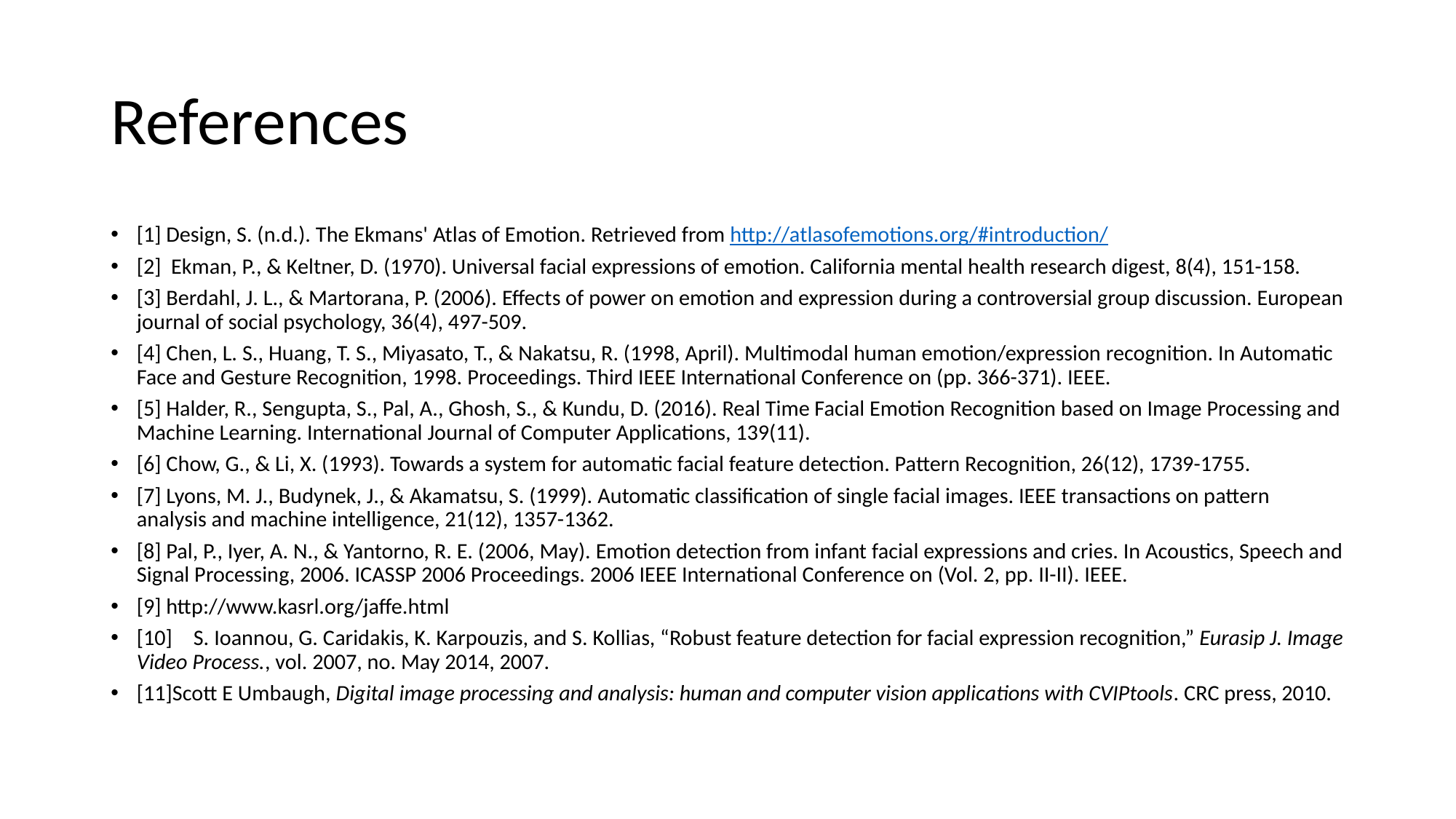

# References
[1] Design, S. (n.d.). The Ekmans' Atlas of Emotion. Retrieved from http://atlasofemotions.org/#introduction/
[2]  Ekman, P., & Keltner, D. (1970). Universal facial expressions of emotion. California mental health research digest, 8(4), 151-158.
[3] Berdahl, J. L., & Martorana, P. (2006). Effects of power on emotion and expression during a controversial group discussion. European journal of social psychology, 36(4), 497-509.
[4] Chen, L. S., Huang, T. S., Miyasato, T., & Nakatsu, R. (1998, April). Multimodal human emotion/expression recognition. In Automatic Face and Gesture Recognition, 1998. Proceedings. Third IEEE International Conference on (pp. 366-371). IEEE.
[5] Halder, R., Sengupta, S., Pal, A., Ghosh, S., & Kundu, D. (2016). Real Time Facial Emotion Recognition based on Image Processing and Machine Learning. International Journal of Computer Applications, 139(11).
[6] Chow, G., & Li, X. (1993). Towards a system for automatic facial feature detection. Pattern Recognition, 26(12), 1739-1755.
[7] Lyons, M. J., Budynek, J., & Akamatsu, S. (1999). Automatic classification of single facial images. IEEE transactions on pattern analysis and machine intelligence, 21(12), 1357-1362.
[8] Pal, P., Iyer, A. N., & Yantorno, R. E. (2006, May). Emotion detection from infant facial expressions and cries. In Acoustics, Speech and Signal Processing, 2006. ICASSP 2006 Proceedings. 2006 IEEE International Conference on (Vol. 2, pp. II-II). IEEE.
[9] http://www.kasrl.org/jaffe.html
[10]	S. Ioannou, G. Caridakis, K. Karpouzis, and S. Kollias, “Robust feature detection for facial expression recognition,” Eurasip J. Image Video Process., vol. 2007, no. May 2014, 2007.
[11]Scott E Umbaugh, Digital image processing and analysis: human and computer vision applications with CVIPtools. CRC press, 2010.